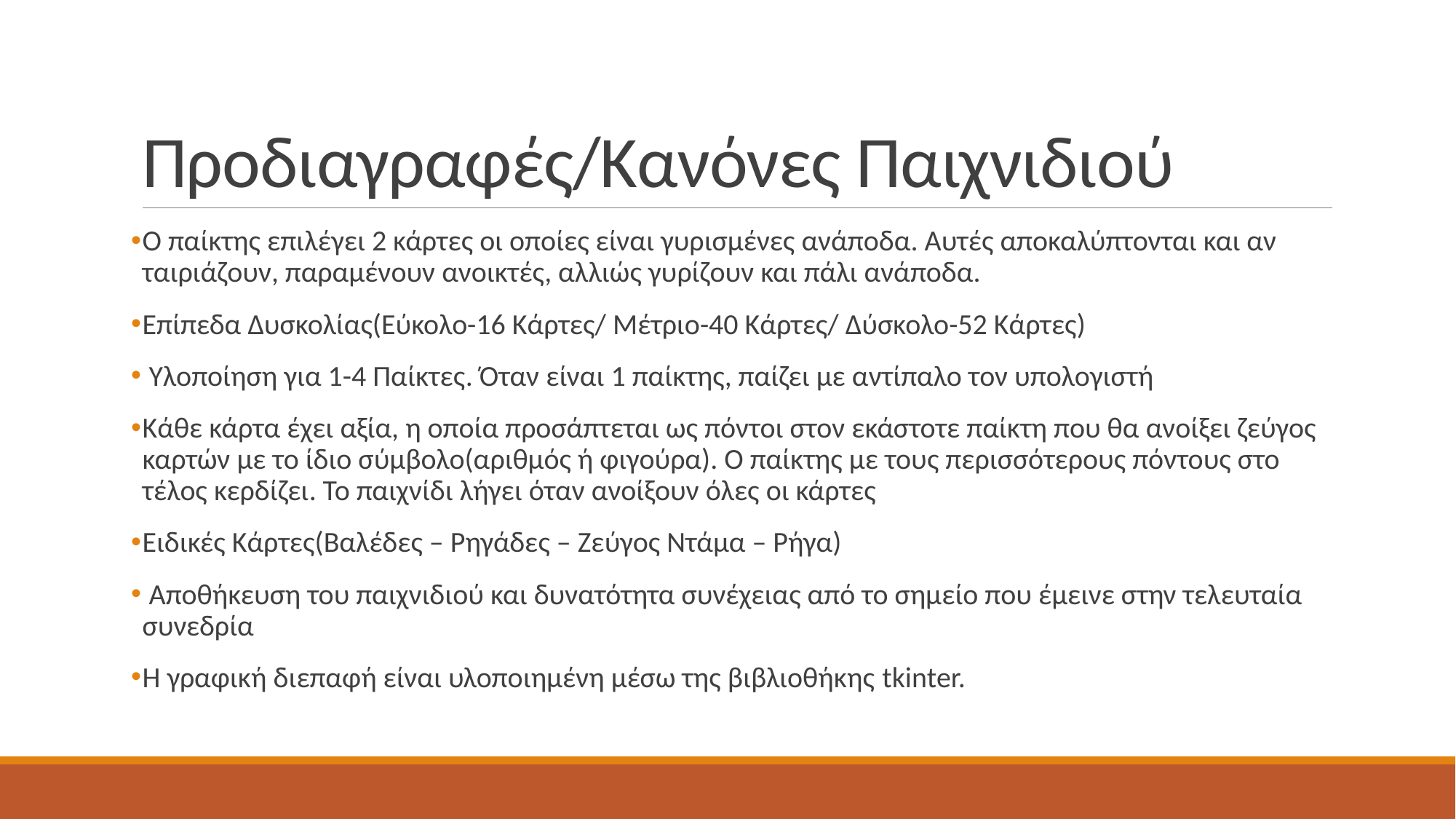

# Προδιαγραφές/Κανόνες Παιχνιδιού
Ο παίκτης επιλέγει 2 κάρτες οι οποίες είναι γυρισμένες ανάποδα. Αυτές αποκαλύπτονται και αν ταιριάζουν, παραμένουν ανοικτές, αλλιώς γυρίζουν και πάλι ανάποδα.
Επίπεδα Δυσκολίας(Εύκολο-16 Κάρτες/ Μέτριο-40 Κάρτες/ Δύσκολο-52 Κάρτες)
 Υλοποίηση για 1-4 Παίκτες. Όταν είναι 1 παίκτης, παίζει με αντίπαλο τον υπολογιστή
Κάθε κάρτα έχει αξία, η οποία προσάπτεται ως πόντοι στον εκάστοτε παίκτη που θα ανοίξει ζεύγος καρτών με το ίδιο σύμβολο(αριθμός ή φιγούρα). Ο παίκτης με τους περισσότερους πόντους στο τέλος κερδίζει. Το παιχνίδι λήγει όταν ανοίξουν όλες οι κάρτες
Ειδικές Κάρτες(Βαλέδες – Ρηγάδες – Ζεύγος Ντάμα – Ρήγα)
 Αποθήκευση του παιχνιδιού και δυνατότητα συνέχειας από το σημείο που έμεινε στην τελευταία συνεδρία
Η γραφική διεπαφή είναι υλοποιημένη μέσω της βιβλιοθήκης tkinter.